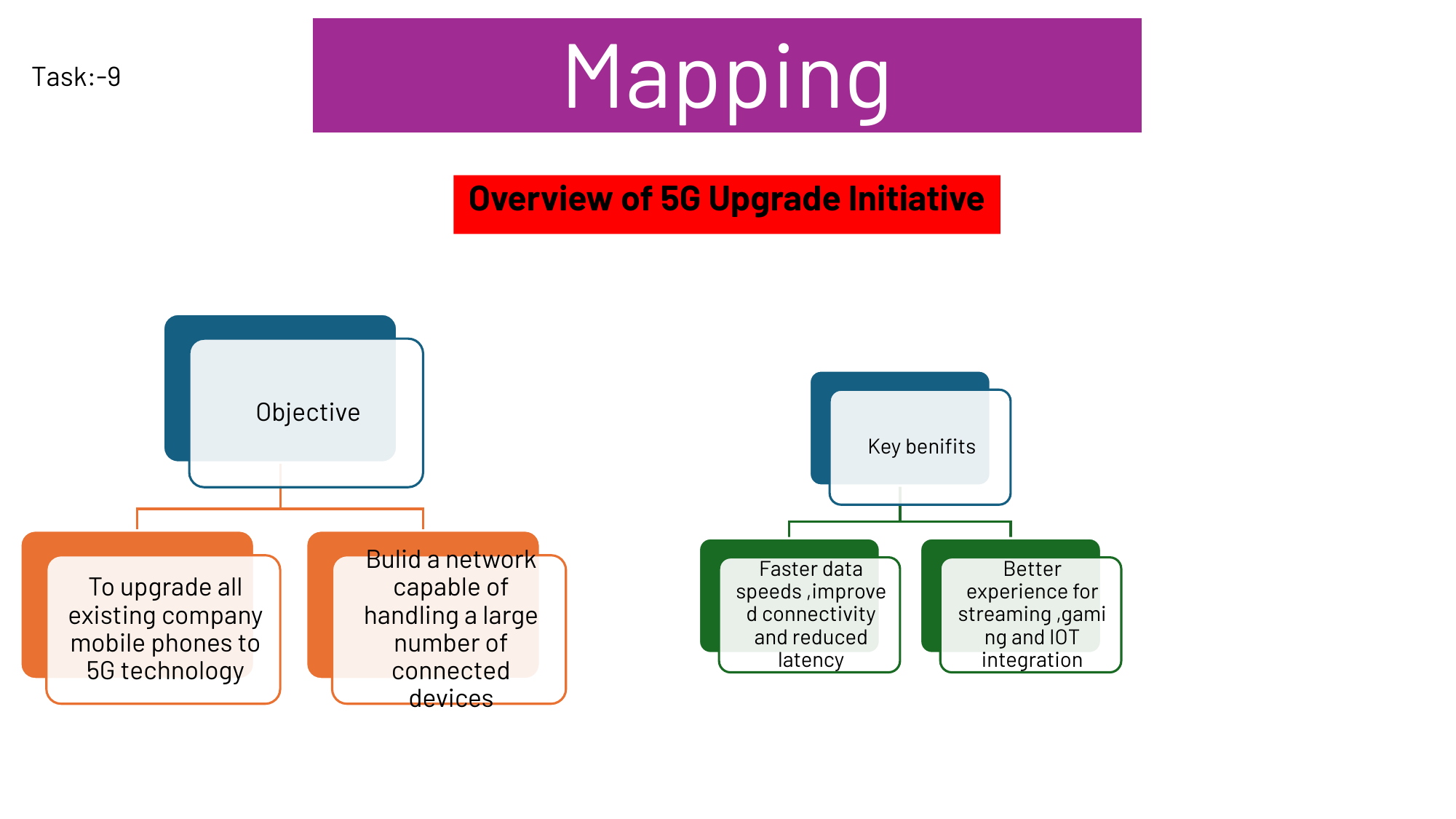

# Stakeholder Mapping
Task:-9
Overview of 5G Upgrade Initiative
Objective
To upgrade all existing company mobile phones to 5G technology
Bulid a network capable of handling a large number of connected devices
Key benifits
Faster data speeds ,improved connectivity and reduced latency
Better experience for streaming ,gaming and IOT integration